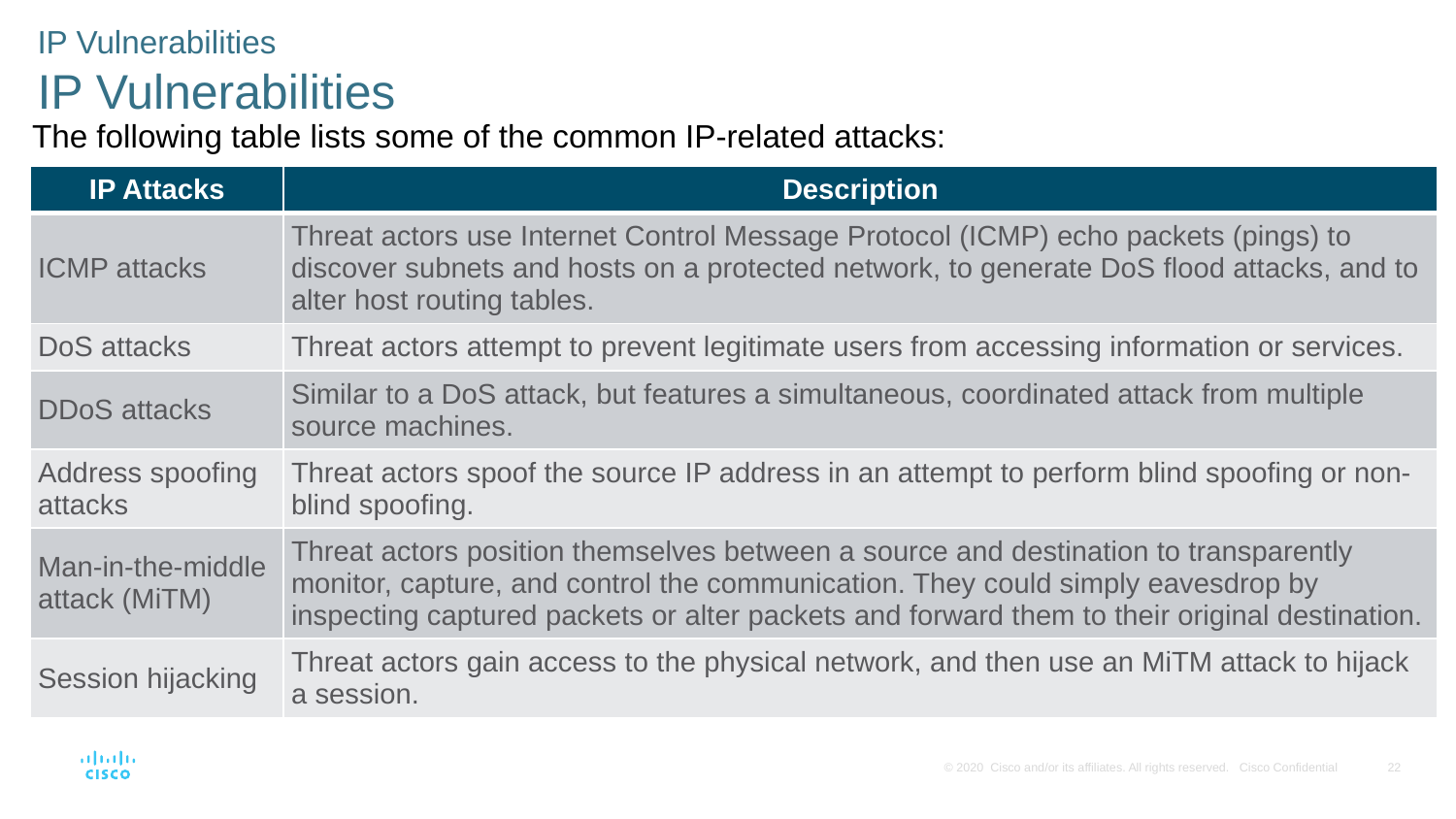

IP Vulnerabilities
IP Vulnerabilities
The following table lists some of the common IP-related attacks:
| IP Attacks | Description |
| --- | --- |
| ICMP attacks | Threat actors use Internet Control Message Protocol (ICMP) echo packets (pings) to discover subnets and hosts on a protected network, to generate DoS flood attacks, and to alter host routing tables. |
| DoS attacks | Threat actors attempt to prevent legitimate users from accessing information or services. |
| DDoS attacks | Similar to a DoS attack, but features a simultaneous, coordinated attack from multiple source machines. |
| Address spoofing attacks | Threat actors spoof the source IP address in an attempt to perform blind spoofing or non-blind spoofing. |
| Man-in-the-middle attack (MiTM) | Threat actors position themselves between a source and destination to transparently monitor, capture, and control the communication. They could simply eavesdrop by inspecting captured packets or alter packets and forward them to their original destination. |
| Session hijacking | Threat actors gain access to the physical network, and then use an MiTM attack to hijack a session. |